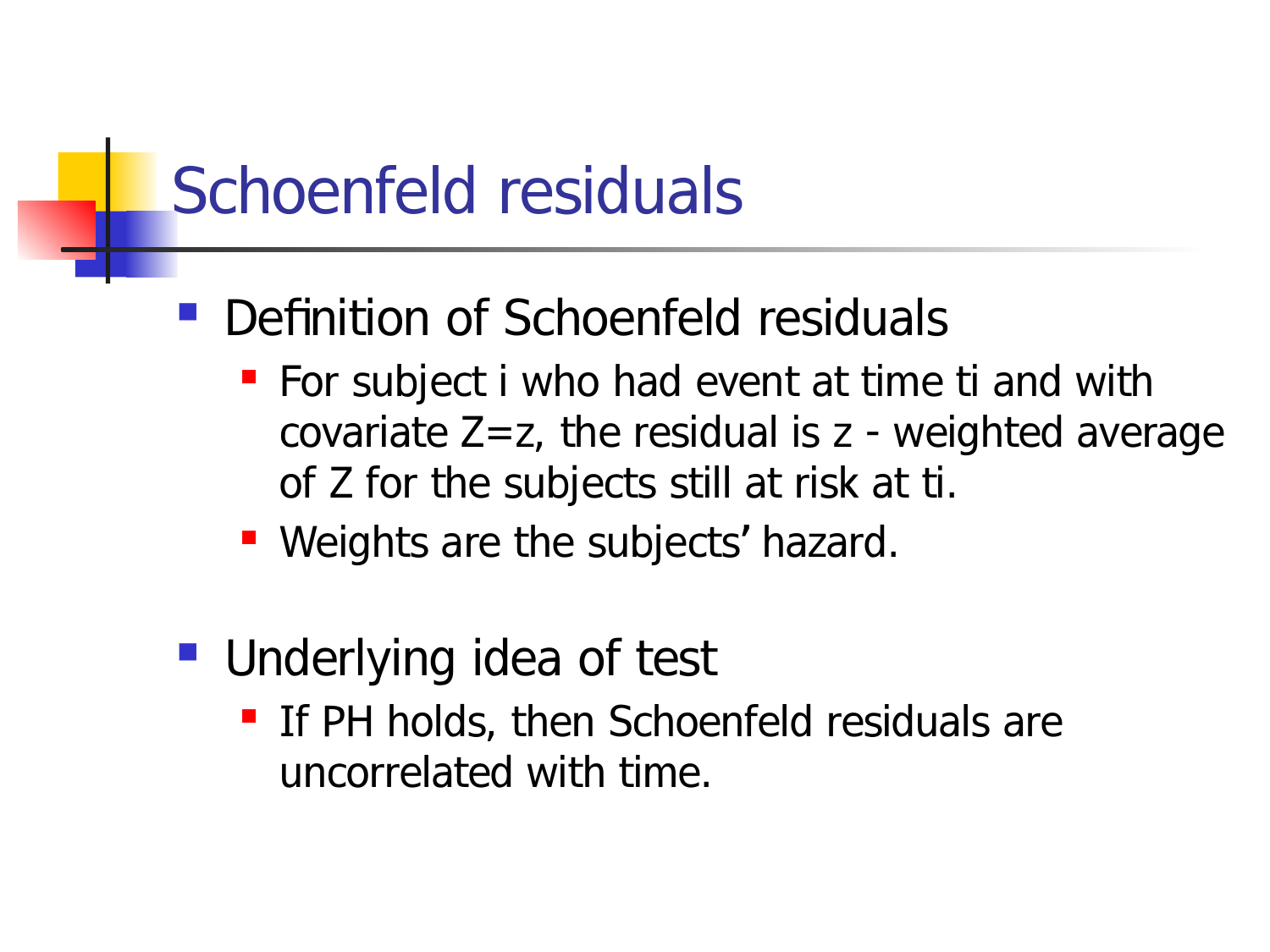

# Schoenfeld residuals
Definition of Schoenfeld residuals
For subject i who had event at time ti and with covariate Z=z, the residual is z - weighted average of Z for the subjects still at risk at ti.
Weights are the subjects’ hazard.
Underlying idea of test
If PH holds, then Schoenfeld residuals are  uncorrelated with time.